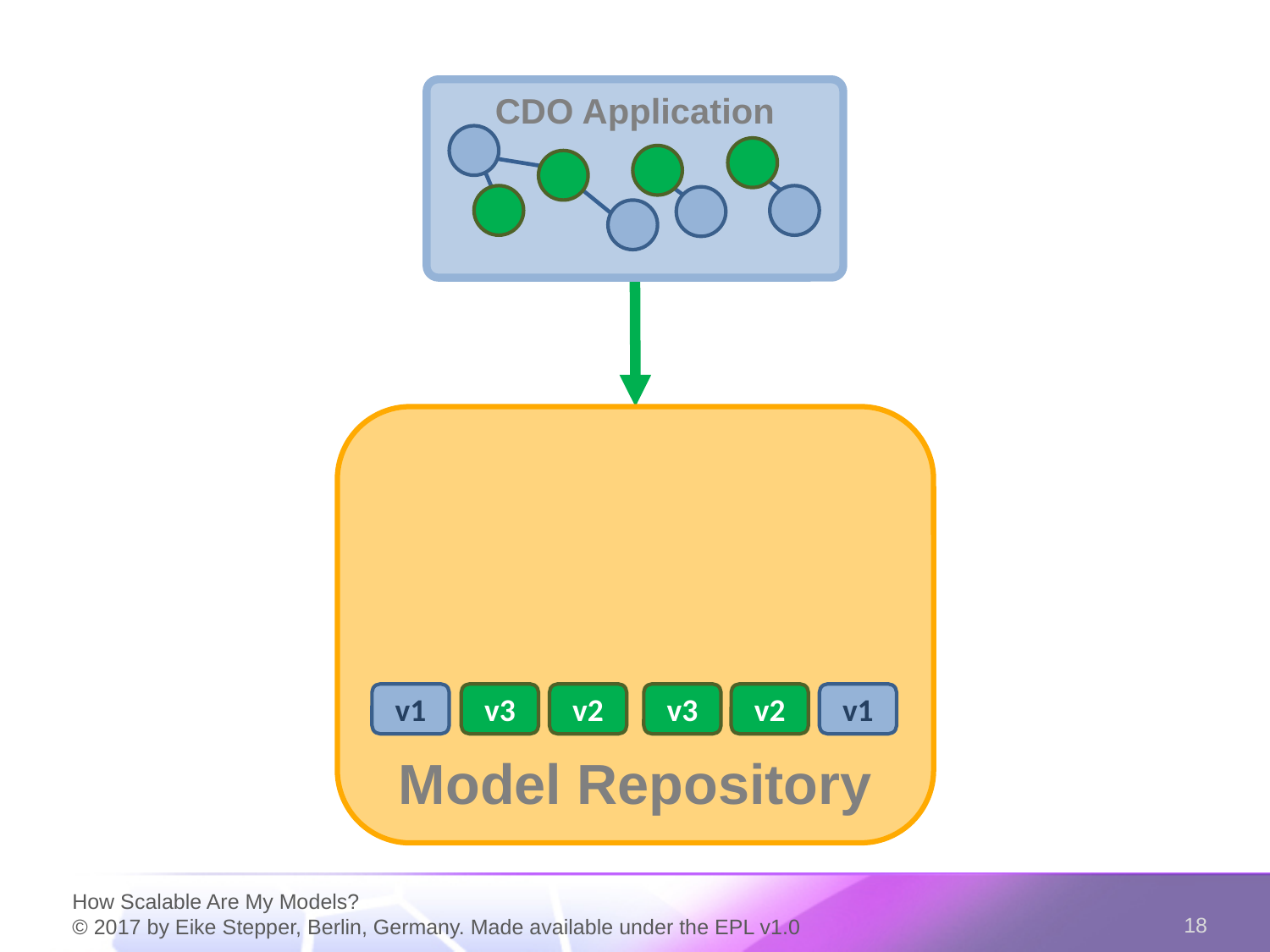

CDO Application

Model Repository
v1
v3
v2
v3
v2
v1
How Scalable Are My Models?
© 2017 by Eike Stepper, Berlin, Germany. Made available under the EPL v1.0
18